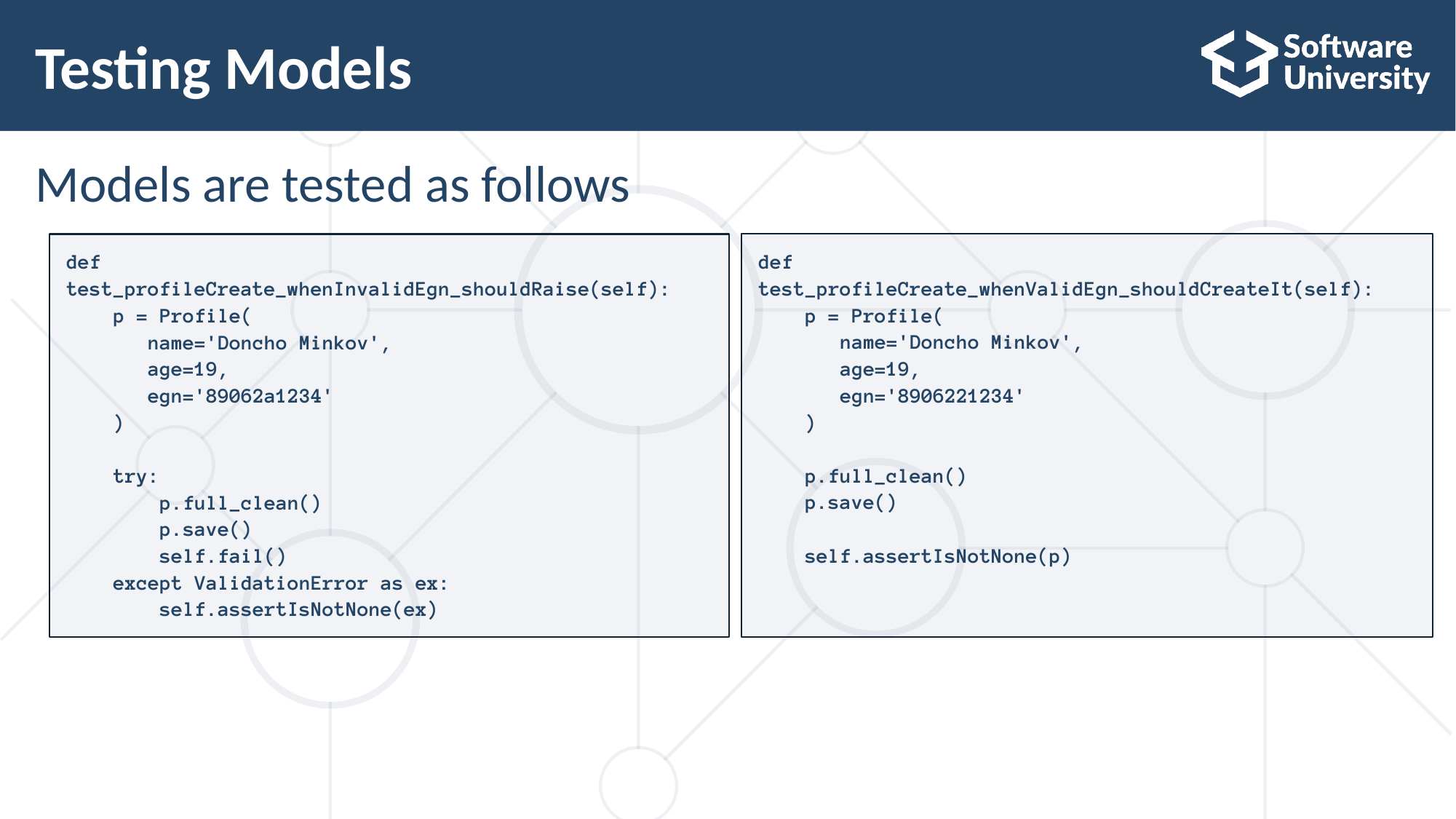

# Testing Models
Models are tested as follows

def test_profileCreate_whenInvalidEgn_shouldRaise(self):
    p = Profile(
       name='Doncho Minkov',
       age=19,
       egn='89062a1234'
    )

    try:
        p.full_clean()
        p.save()
        self.fail()
    except ValidationError as ex:
        self.assertIsNotNone(ex)
def test_profileCreate_whenValidEgn_shouldCreateIt(self):
    p = Profile(
       name='Doncho Minkov',
       age=19,
       egn='8906221234'
    )

    p.full_clean()
    p.save()

    self.assertIsNotNone(p)